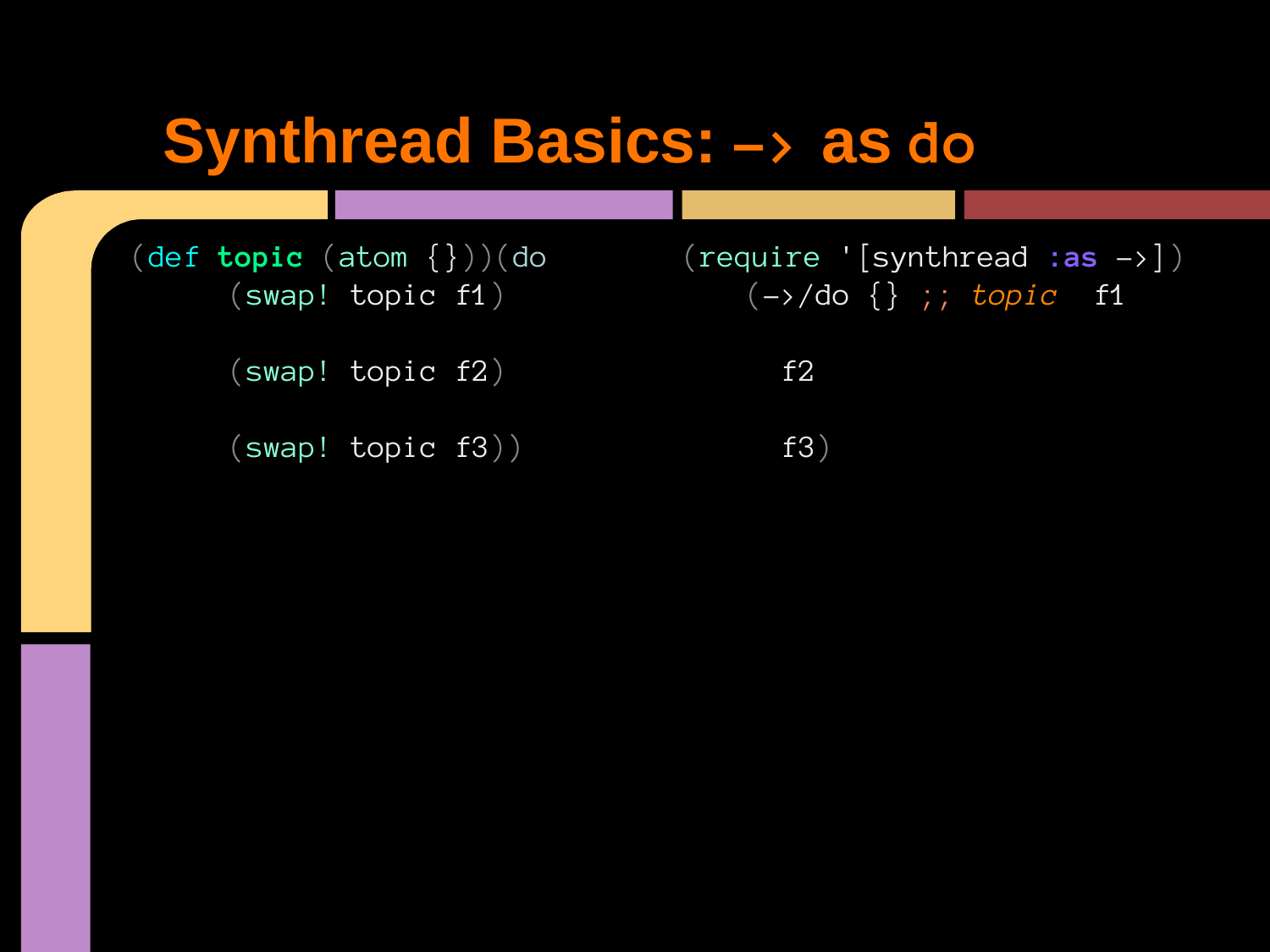

# Synthread Basics: -> as do
(def topic (atom {}))(do
  (swap! topic f1)
  (swap! topic f2)
  (swap! topic f3))

(-> {}    ;; topic  f1
  f2
  f3)

(require '[synthread :as ->])(->/do {} ;; topic  f1
  f2
  f3)